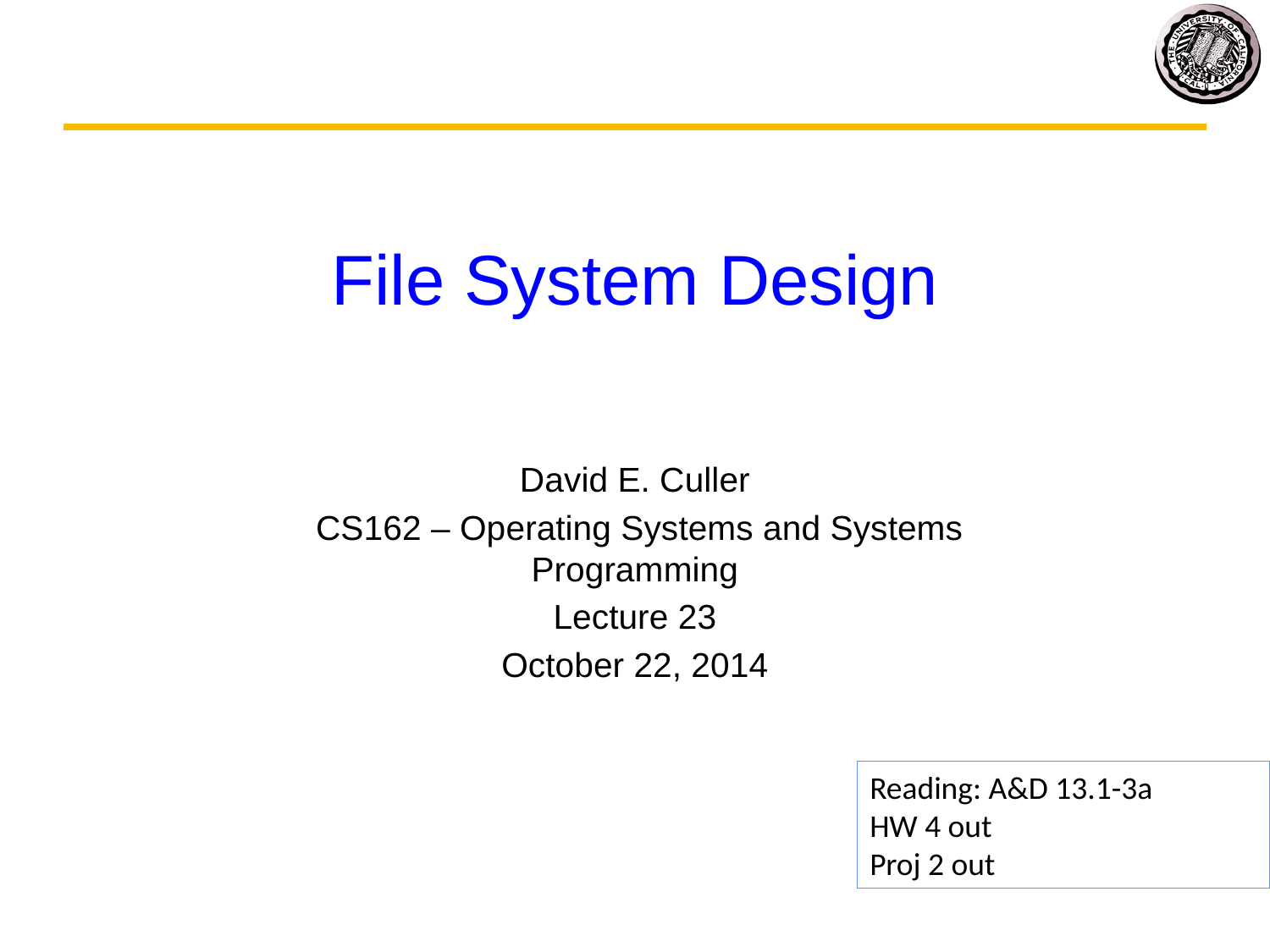

# File System Design
David E. Culler
 CS162 – Operating Systems and Systems Programming
Lecture 23
October 22, 2014

Reading: A&D 13.1-3a
HW 4 out
Proj 2 out